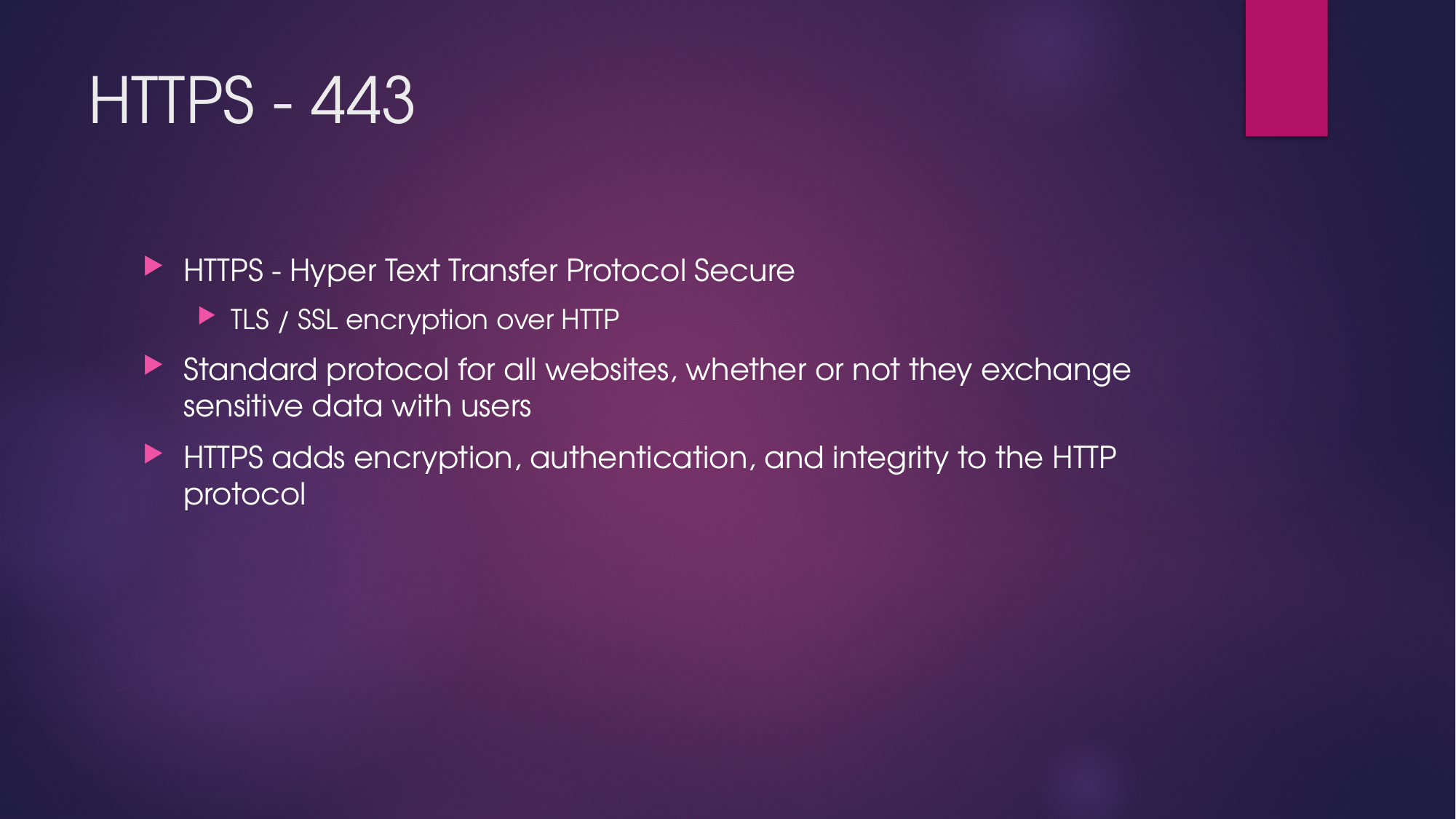

# HTTPS - 443
HTTPS - Hyper Text Transfer Protocol Secure
TLS / SSL encryption over HTTP
Standard protocol for all websites, whether or not they exchange sensitive data with users
HTTPS adds encryption, authentication, and integrity to the HTTP protocol